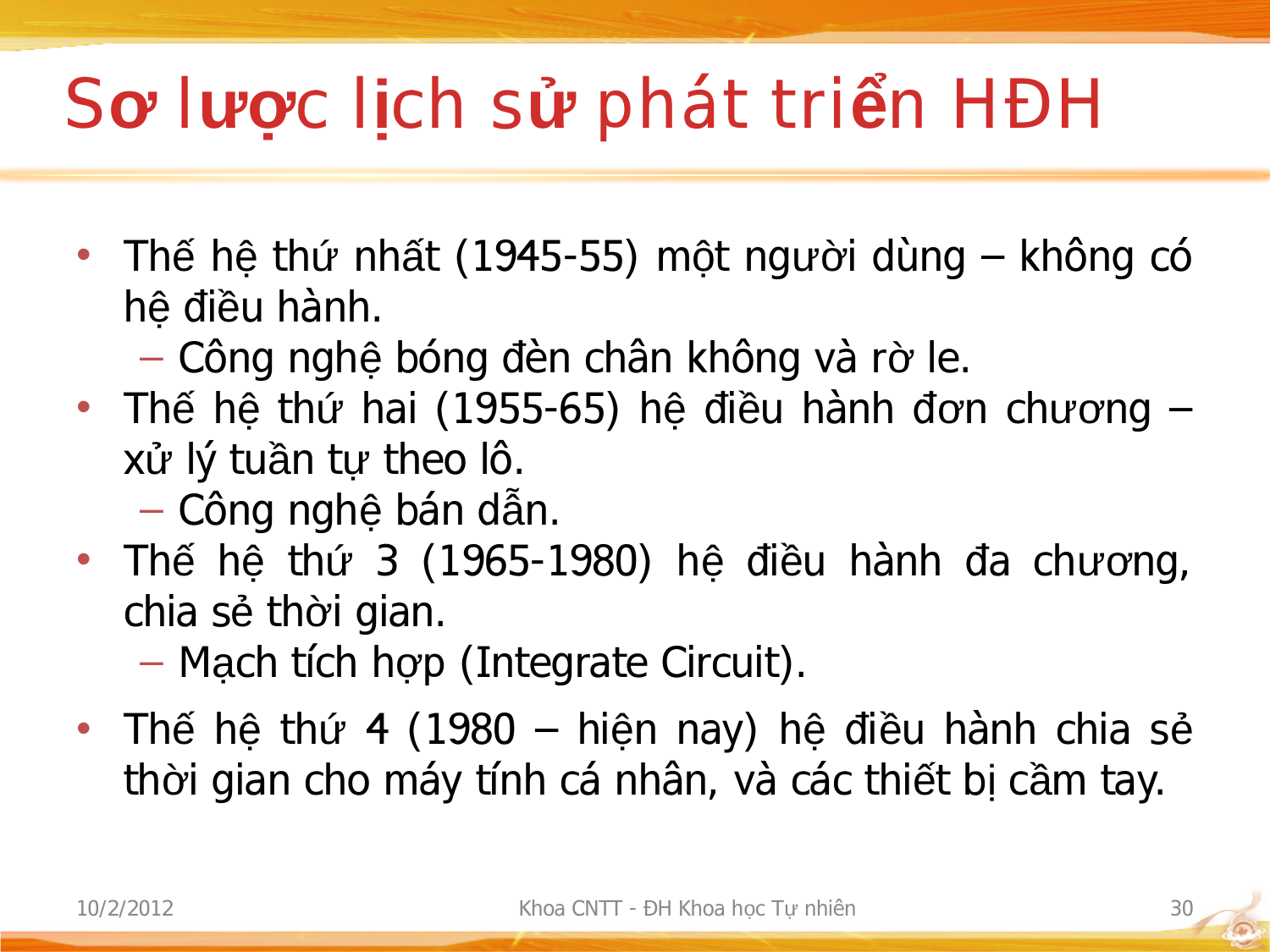

# Sơ lược lịch sử phát triển HĐH
Thế hệ thứ nhất (1945-55) một người dùng – không có hệ điều hành.
Công nghệ bóng đèn chân không và rờ le.
Thế hệ thứ hai (1955-65) hệ điều hành đơn chương – xử lý tuần tự theo lô.
Công nghệ bán dẫn.
Thế hệ thứ 3 (1965-1980) hệ điều hành đa chương, chia sẻ thời gian.
Mạch tích hợp (Integrate Circuit).
Thế hệ thứ 4 (1980 – hiện nay) hệ điều hành chia sẻ thời gian cho máy tính cá nhân, và các thiết bị cầm tay.
10/2/2012
Khoa CNTT - ĐH Khoa học Tự nhiên
30